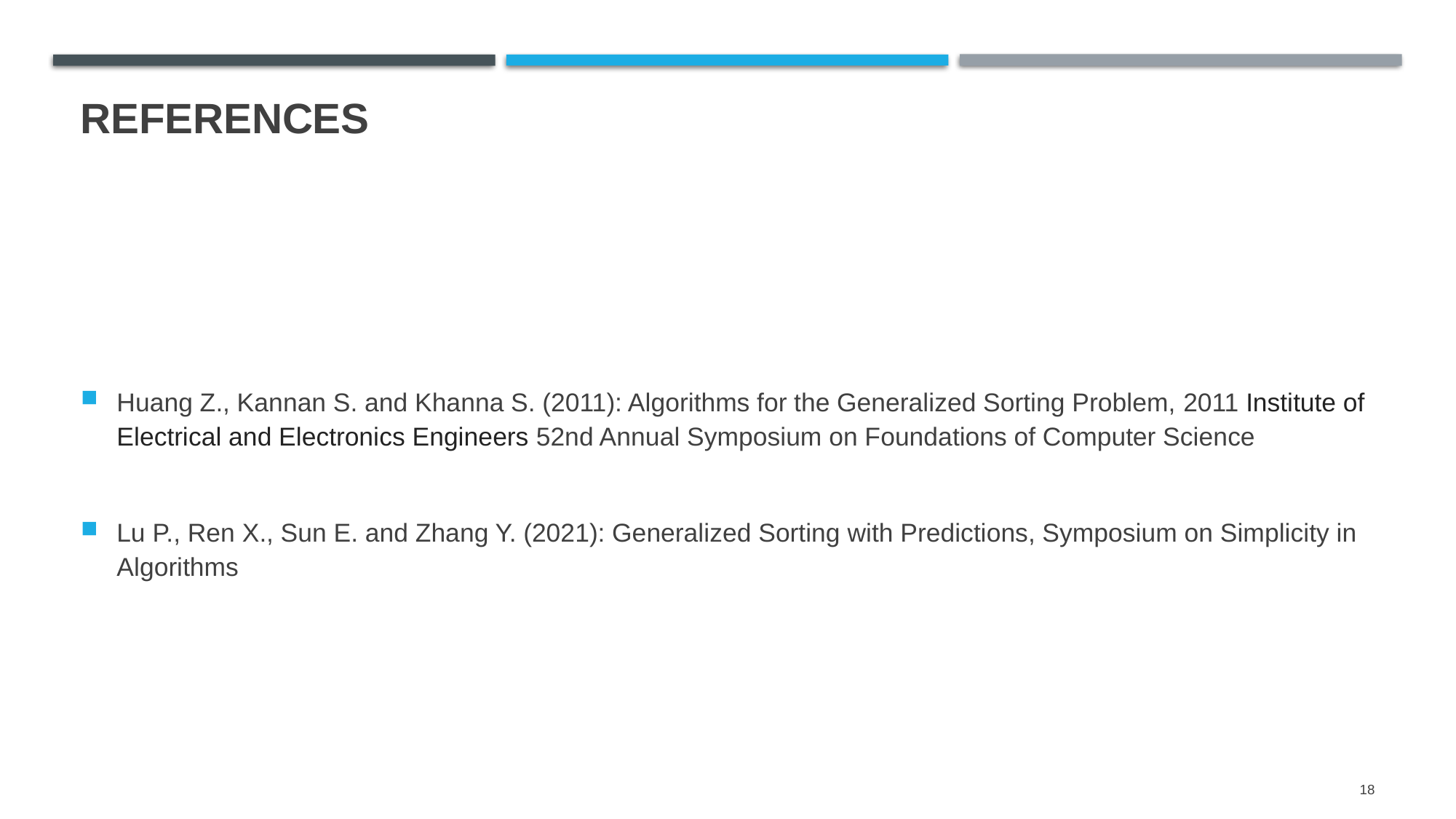

# references
Huang Z., Kannan S. and Khanna S. (2011): Algorithms for the Generalized Sorting Problem, 2011 Institute of Electrical and Electronics Engineers 52nd Annual Symposium on Foundations of Computer Science

Lu P., Ren X., Sun E. and Zhang Y. (2021): Generalized Sorting with Predictions, Symposium on Simplicity in Algorithms
18